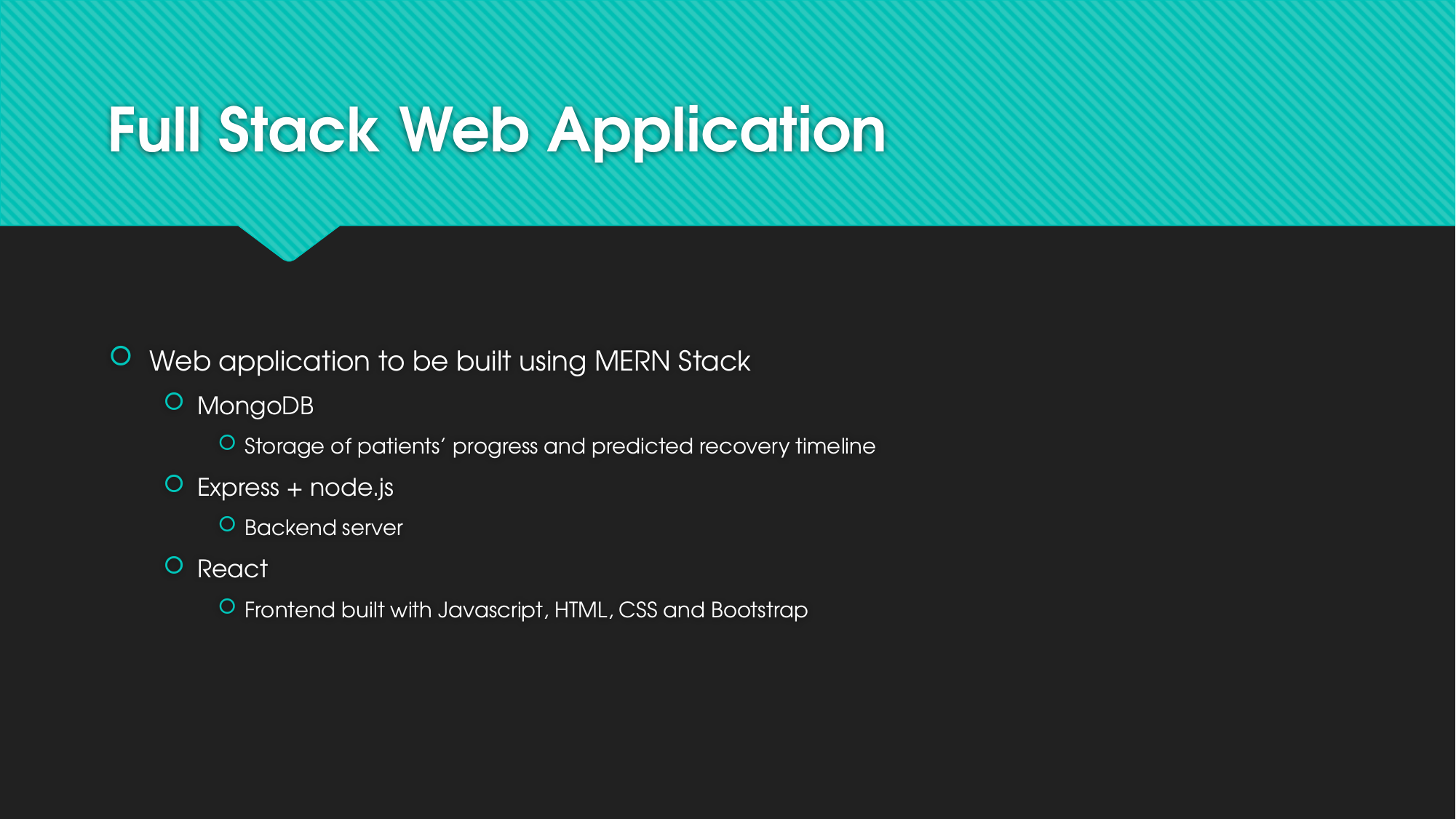

# Full Stack Web Application
Web application to be built using MERN Stack
MongoDB
Storage of patients’ progress and predicted recovery timeline
Express + node.js
Backend server
React
Frontend built with Javascript, HTML, CSS and Bootstrap